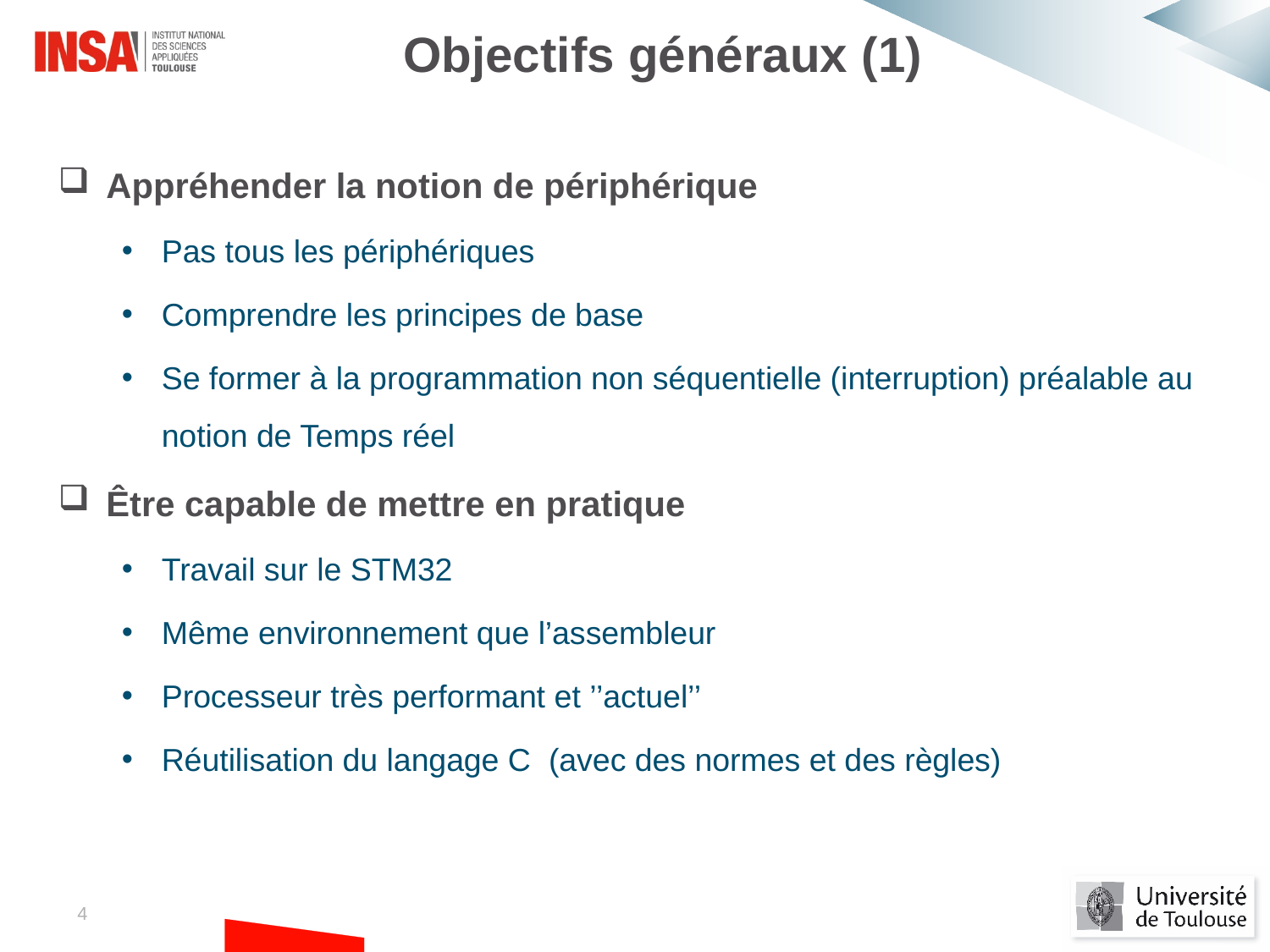

Objectifs généraux (1)

Appréhender la notion de périphérique
Pas tous les périphériques
Comprendre les principes de base
Se former à la programmation non séquentielle (interruption) préalable au notion de Temps réel
Être capable de mettre en pratique
Travail sur le STM32
Même environnement que l’assembleur
Processeur très performant et ’’actuel’’
Réutilisation du langage C  (avec des normes et des règles)

#